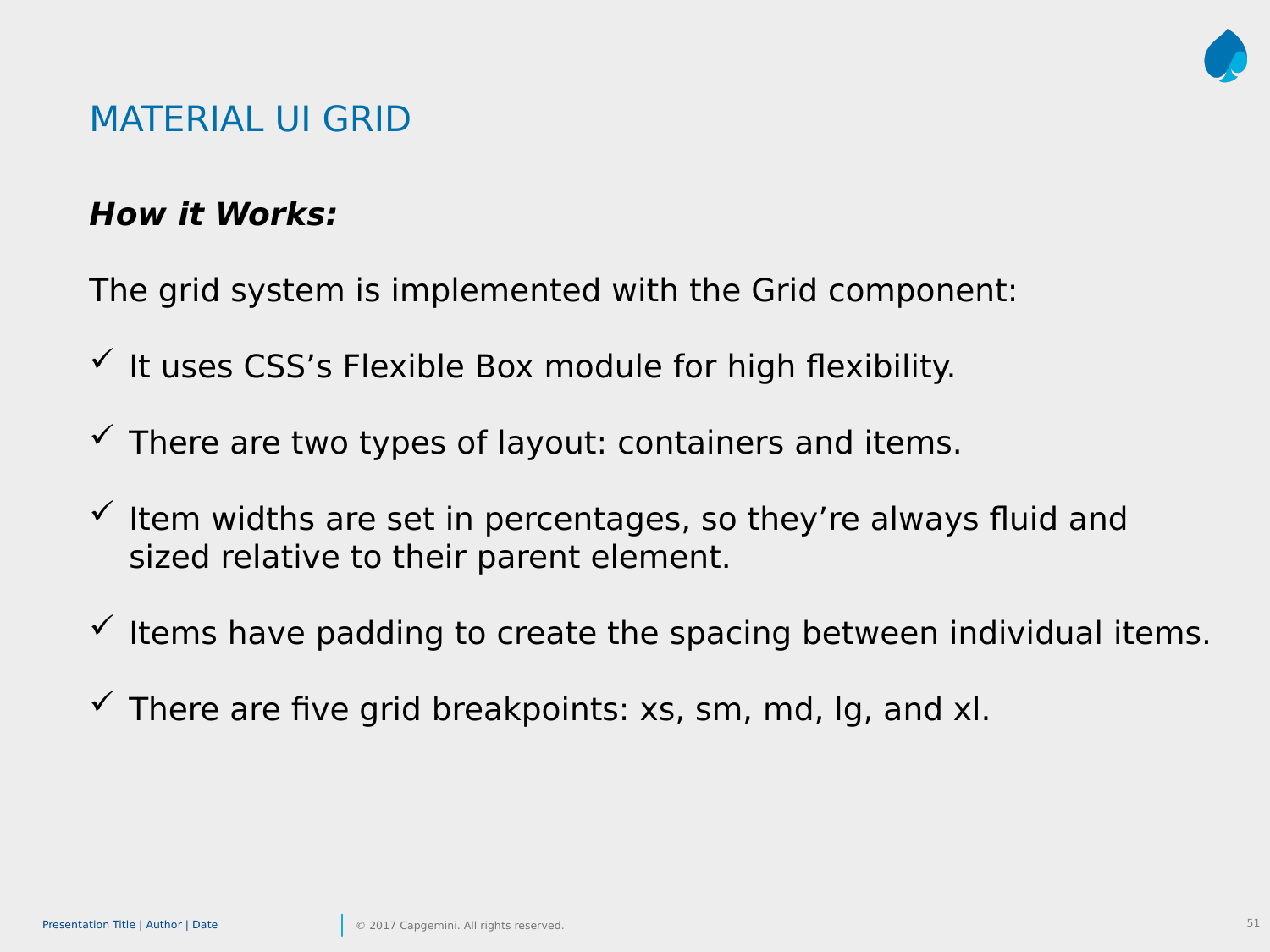

MATERIAL UI GRID

How it Works:

The grid system is implemented with the Grid component:

It uses CSS’s Flexible Box module for high flexibility.

There are two types of layout: containers and items.

Item widths are set in percentages, so they’re always fluid and sized relative to their parent element.

Items have padding to create the spacing between individual items.

There are five grid breakpoints: xs, sm, md, lg, and xl.